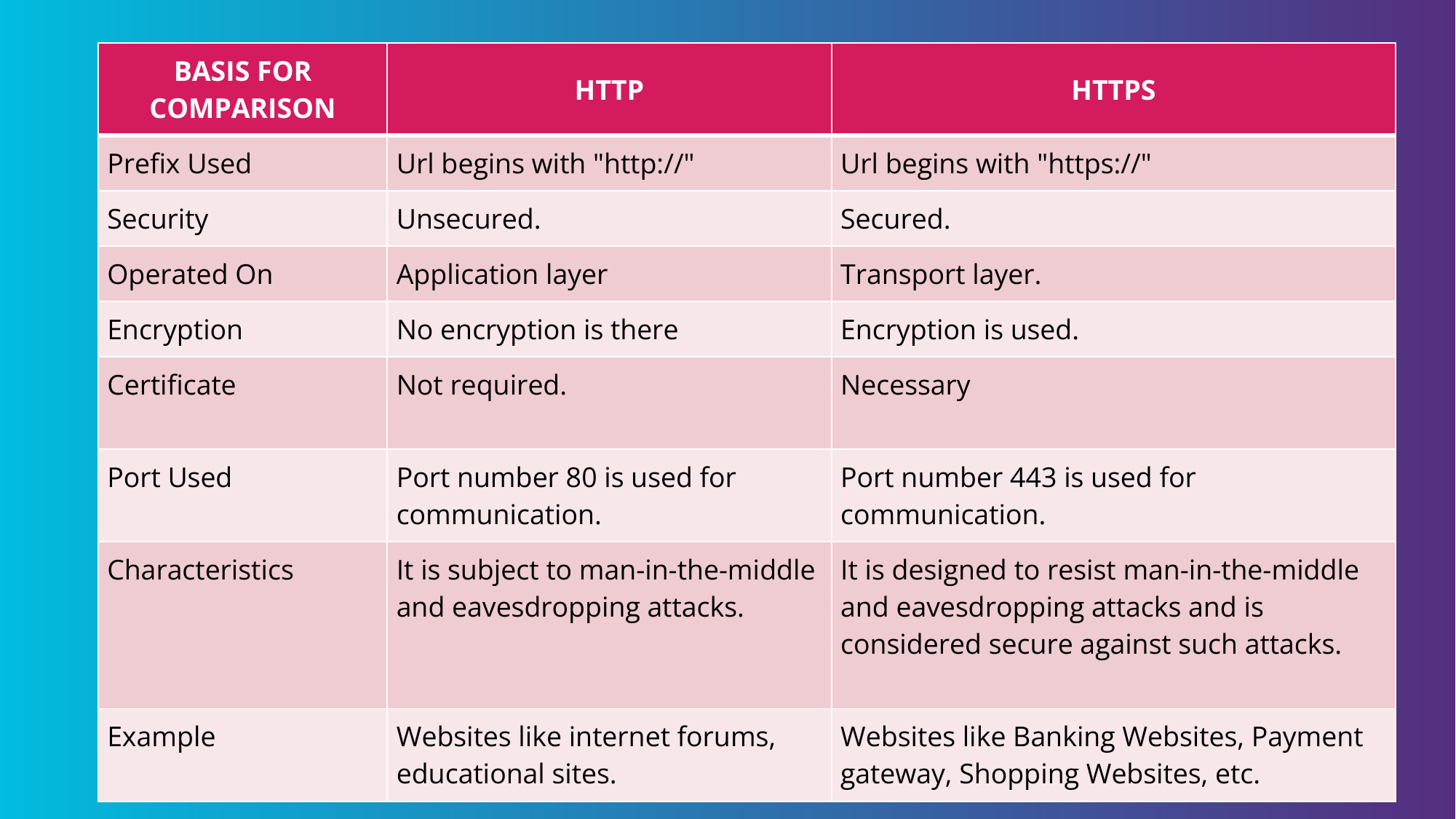

| BASIS FOR COMPARISON | HTTP | HTTPS |
| --- | --- | --- |
| Prefix Used | Url begins with "http://" | Url begins with "https://" |
| Security | Unsecured. | Secured. |
| Operated On | Application layer | Transport layer. |
| Encryption | No encryption is there | Encryption is used. |
| Certificate | Not required. | Necessary |
| Port Used | Port number 80 is used for communication. | Port number 443 is used for communication. |
| Characteristics | It is subject to man-in-the-middle and eavesdropping attacks. | It is designed to resist man-in-the-middle and eavesdropping attacks and is considered secure against such attacks. |
| Example | Websites like internet forums, educational sites. | Websites like Banking Websites, Payment gateway, Shopping Websites, etc. |